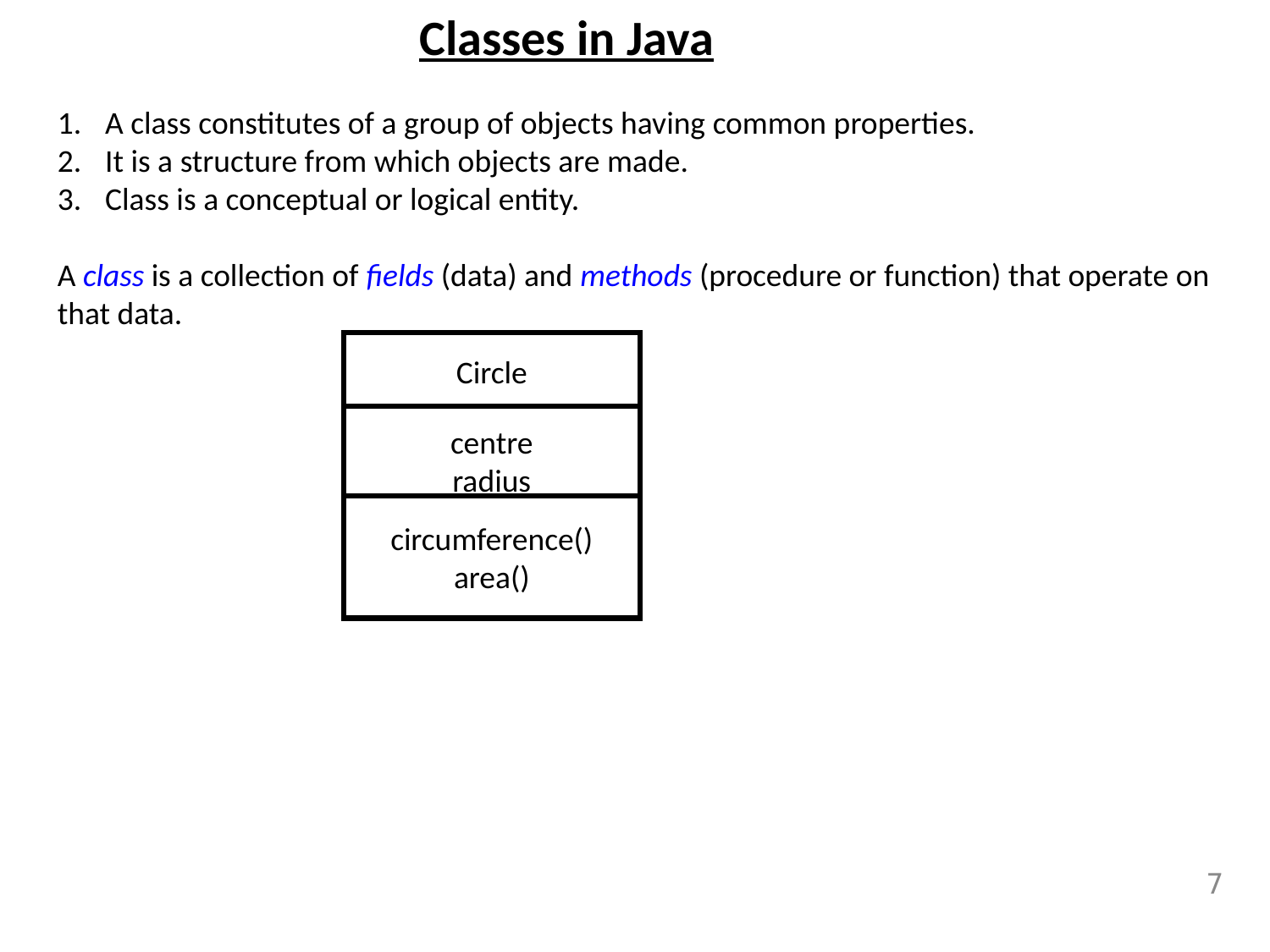

Classes in Java
A class constitutes of a group of objects having common properties.
It is a structure from which objects are made.
Class is a conceptual or logical entity.

A class is a collection of fields (data) and methods (procedure or function) that operate on that data.

Circle

centre
radius

circumference()
area()

7